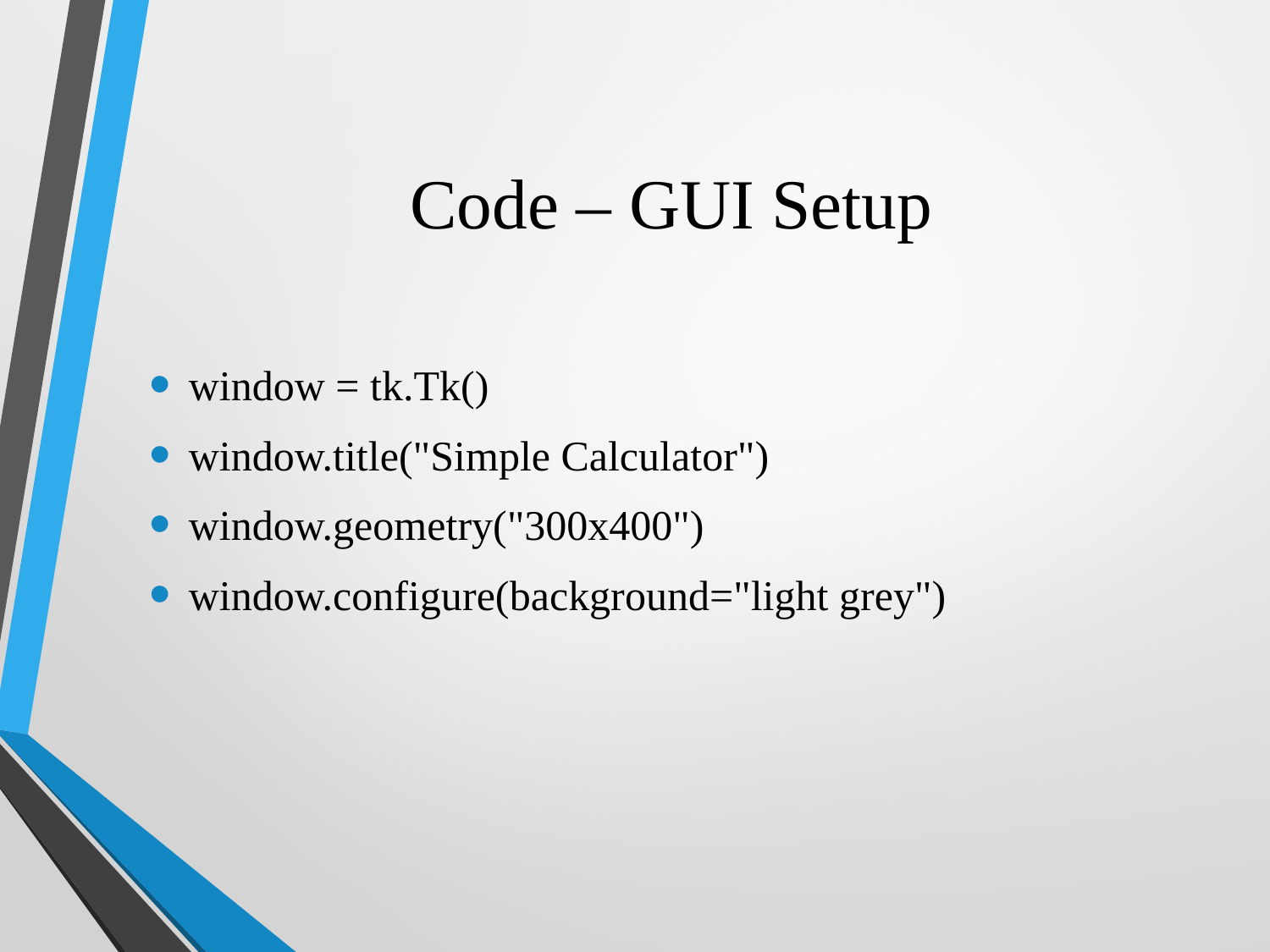

# Code – GUI Setup
window = tk.Tk()
window.title("Simple Calculator")
window.geometry("300x400")
window.configure(background="light grey")